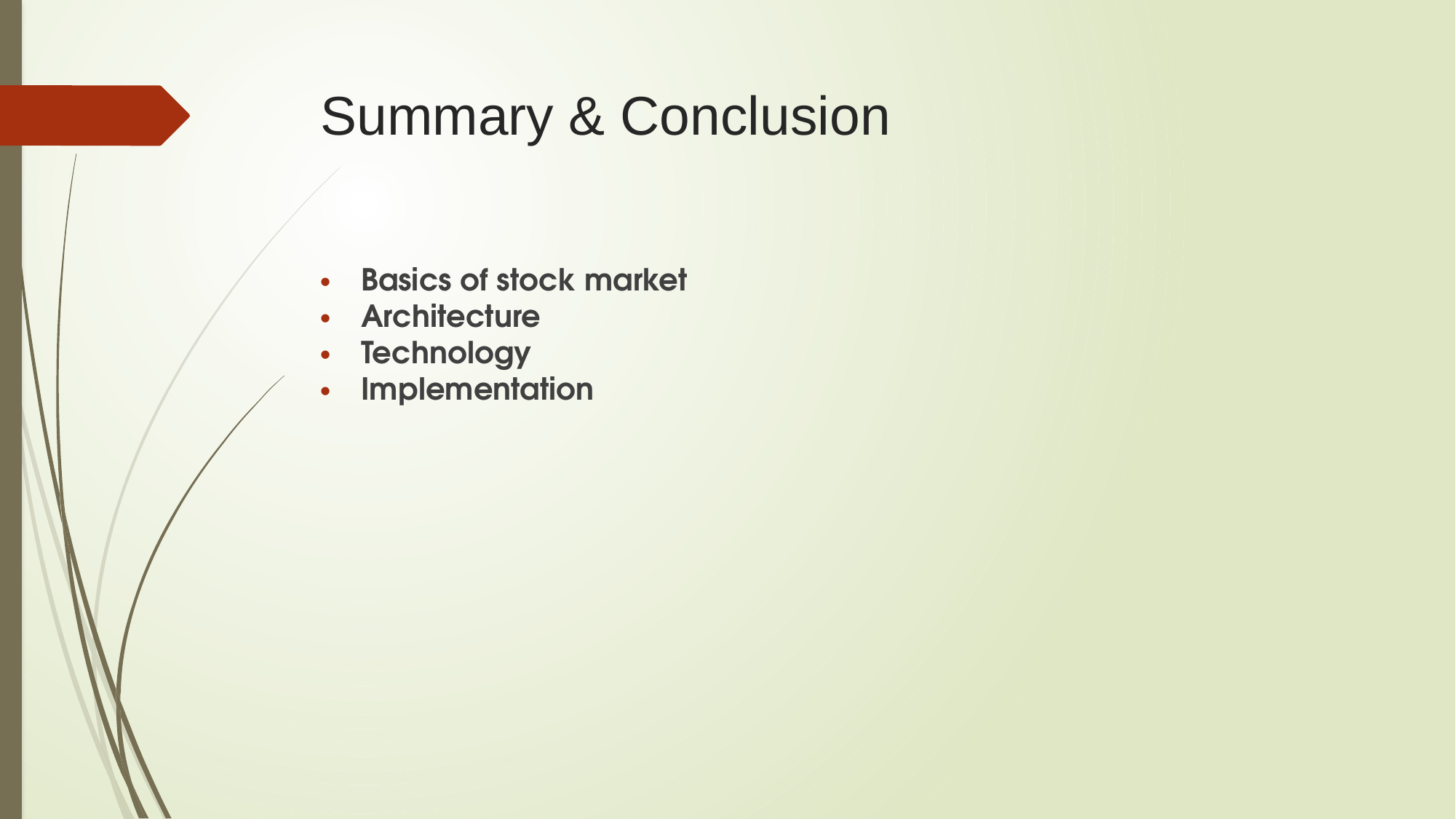

# Summary & Conclusion
Basics of stock market
Architecture
Technology
Implementation